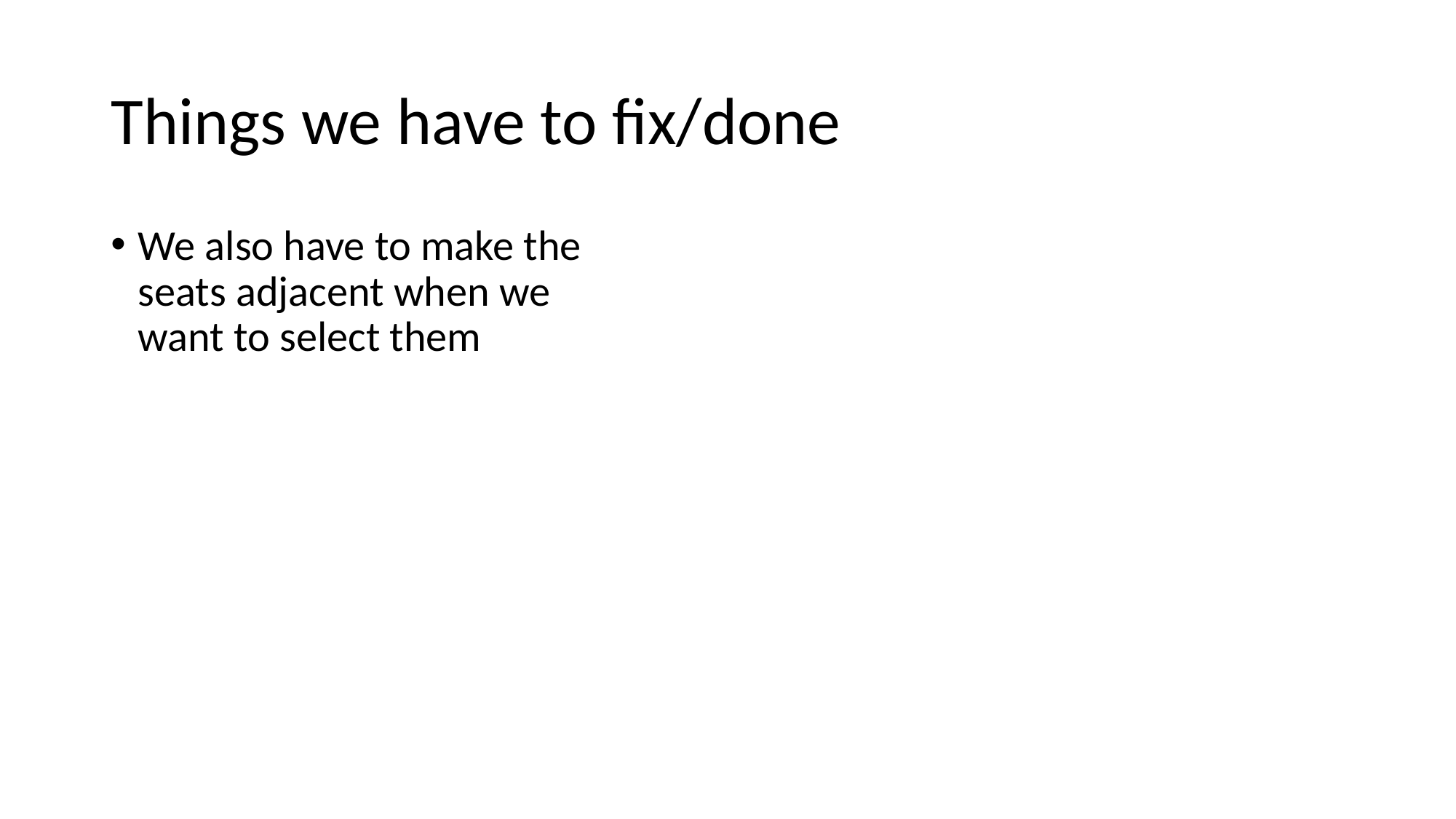

# Things we have to fix/done
We also have to make the seats adjacent when we want to select them